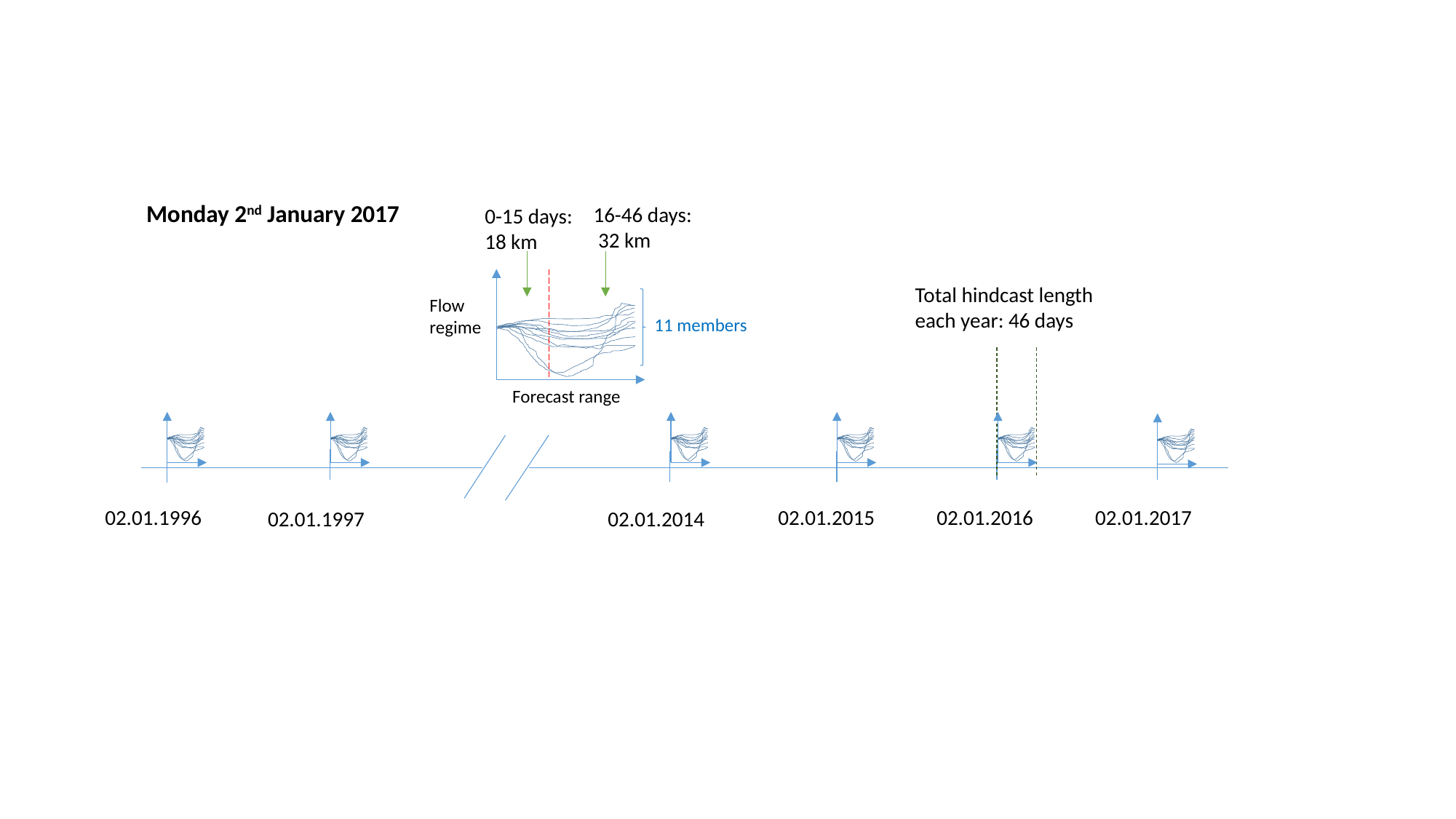

Monday 2nd January 2017
16-46 days:
 32 km
0-15 days:
18 km

Total hindcast length each year: 46 days
Flow regime

11 members
Forecast range

02.01.1996
02.01.2015
02.01.2016
02.01.2017
02.01.1997
02.01.2014